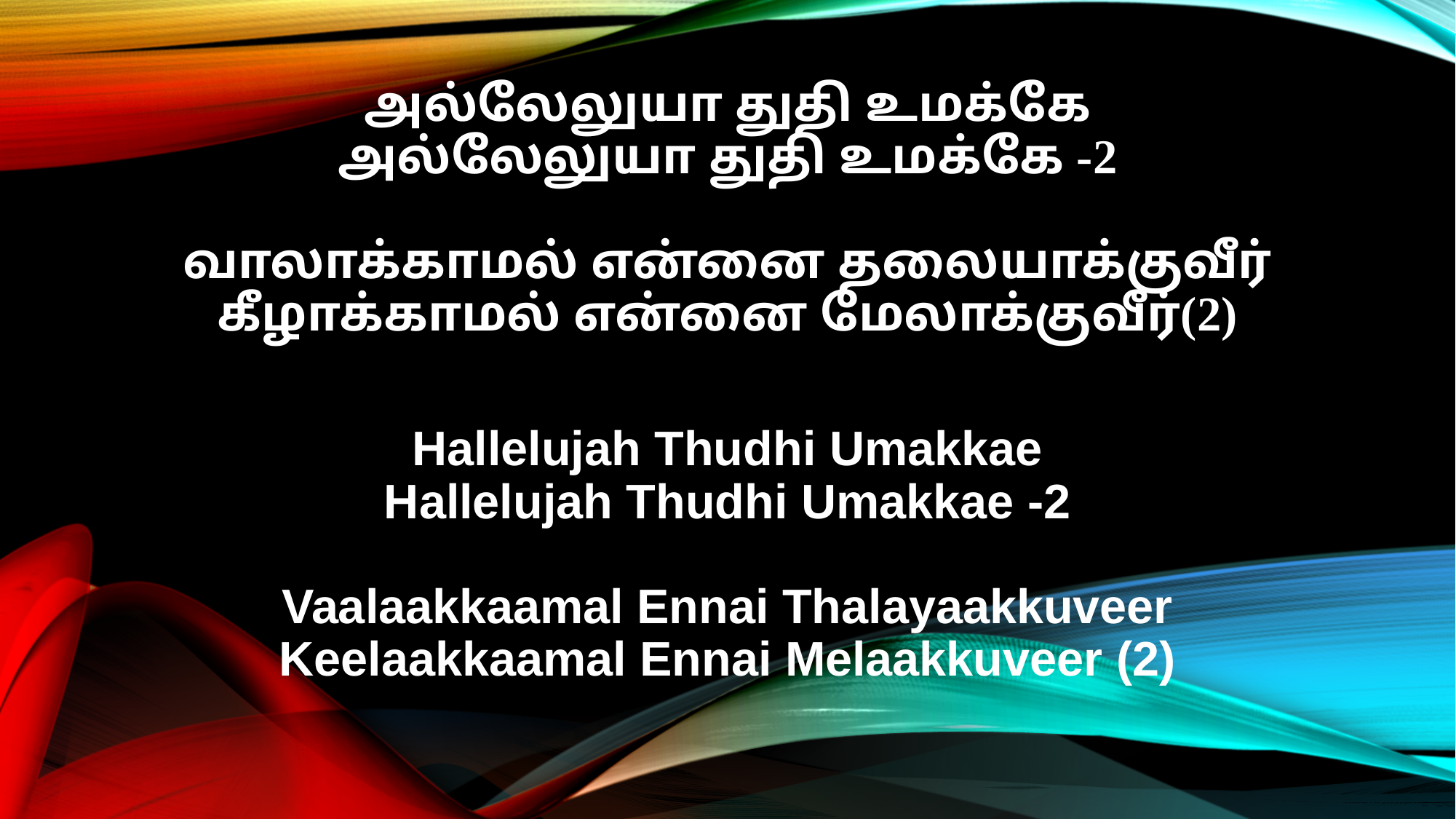

அல்லேலுயா துதி உமக்கே
அல்லேலுயா துதி உமக்கே -2
வாலாக்காமல் என்னை தலையாக்குவீர்
கீழாக்காமல் என்னை மேலாக்குவீர்(2)

Hallelujah Thudhi Umakkae
Hallelujah Thudhi Umakkae -2
Vaalaakkaamal Ennai Thalayaakkuveer
Keelaakkaamal Ennai Melaakkuveer (2)